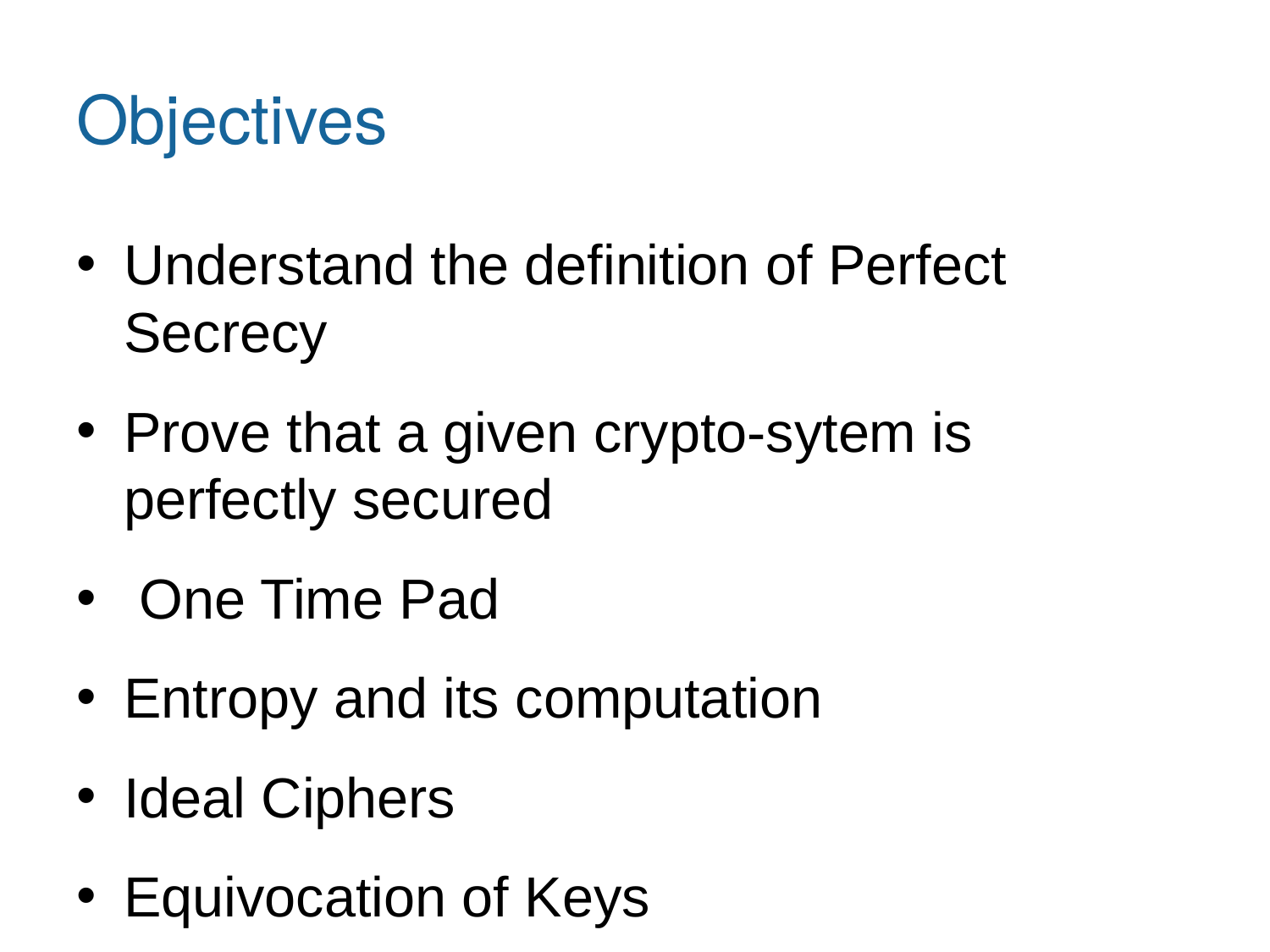

# Objectives
Understand the definition of Perfect Secrecy
Prove that a given crypto-sytem is perfectly secured
 One Time Pad
Entropy and its computation
Ideal Ciphers
Equivocation of Keys